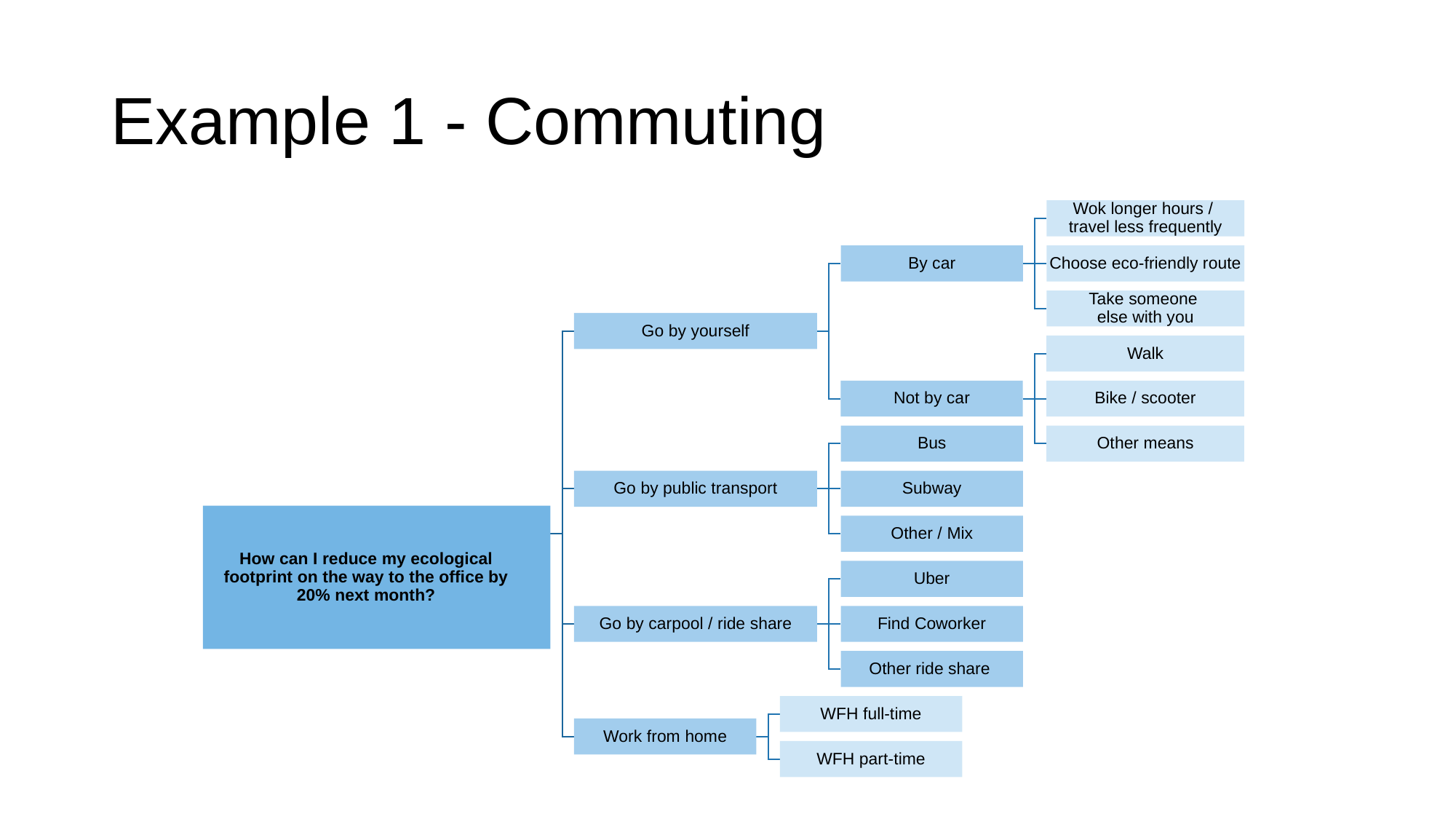

# Example 1 - Commuting

Wok longer hours /
travel less frequently

By car

Choose eco-friendly route

Take someone
else with you

Go by yourself

Walk

Not by car

Bike / scooter

Bus

Other means

Go by public transport

Subway

How can I reduce my ecological footprint on the way to the office by 20% next month?

Other / Mix

Uber

Go by carpool / ride share

Find Coworker

Other ride share

WFH full-time

Work from home

WFH part-time